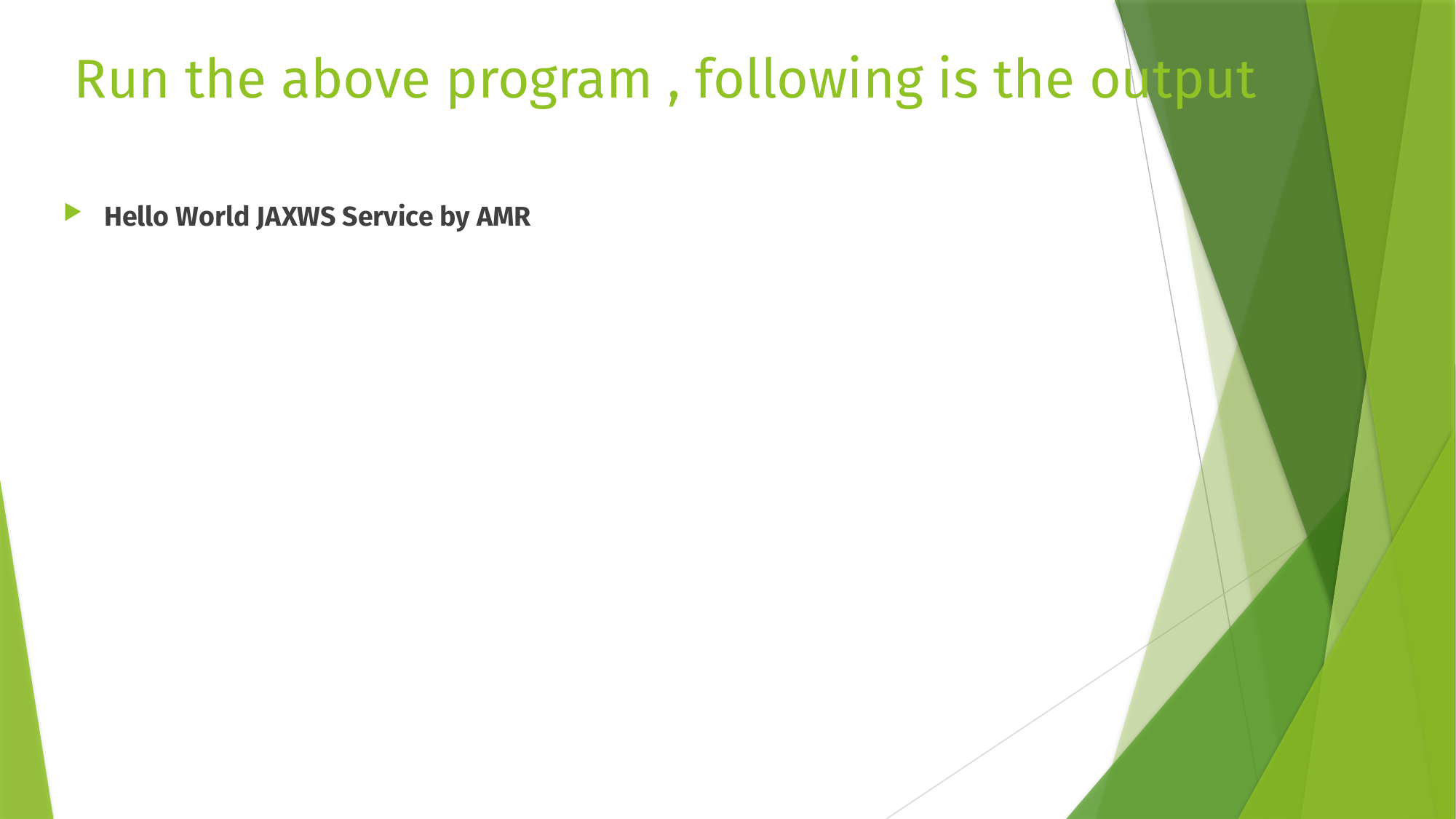

# Run the above program , following is the output
Hello World JAXWS Service by AMR